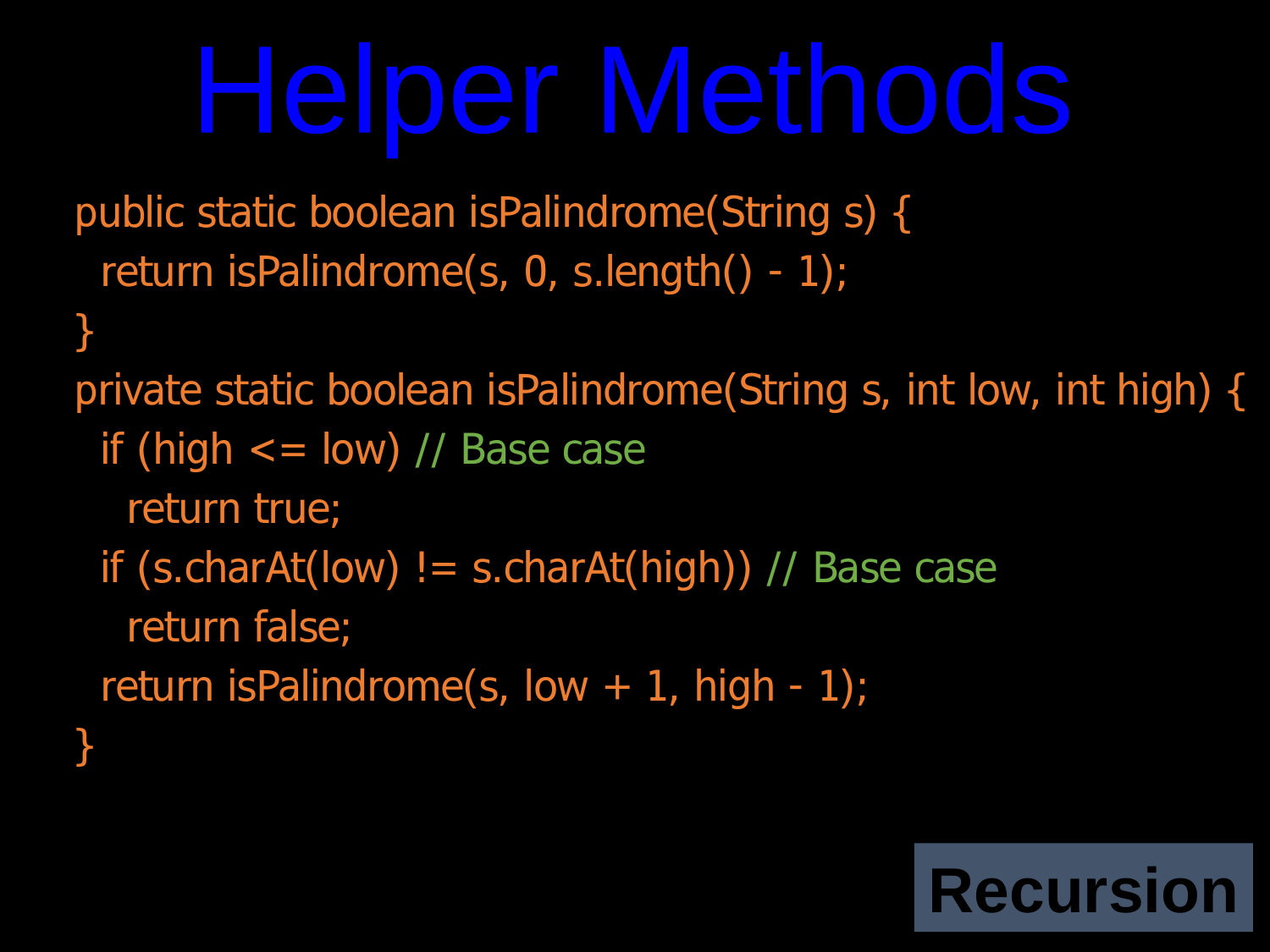

Helper Methods
public static boolean isPalindrome(String s) {
  return isPalindrome(s, 0, s.length() - 1);
}
private static boolean isPalindrome(String s, int low, int high) {
  if (high <= low) // Base case
    return true;
  if (s.charAt(low) != s.charAt(high)) // Base case
    return false;
  return isPalindrome(s, low + 1, high - 1);
}